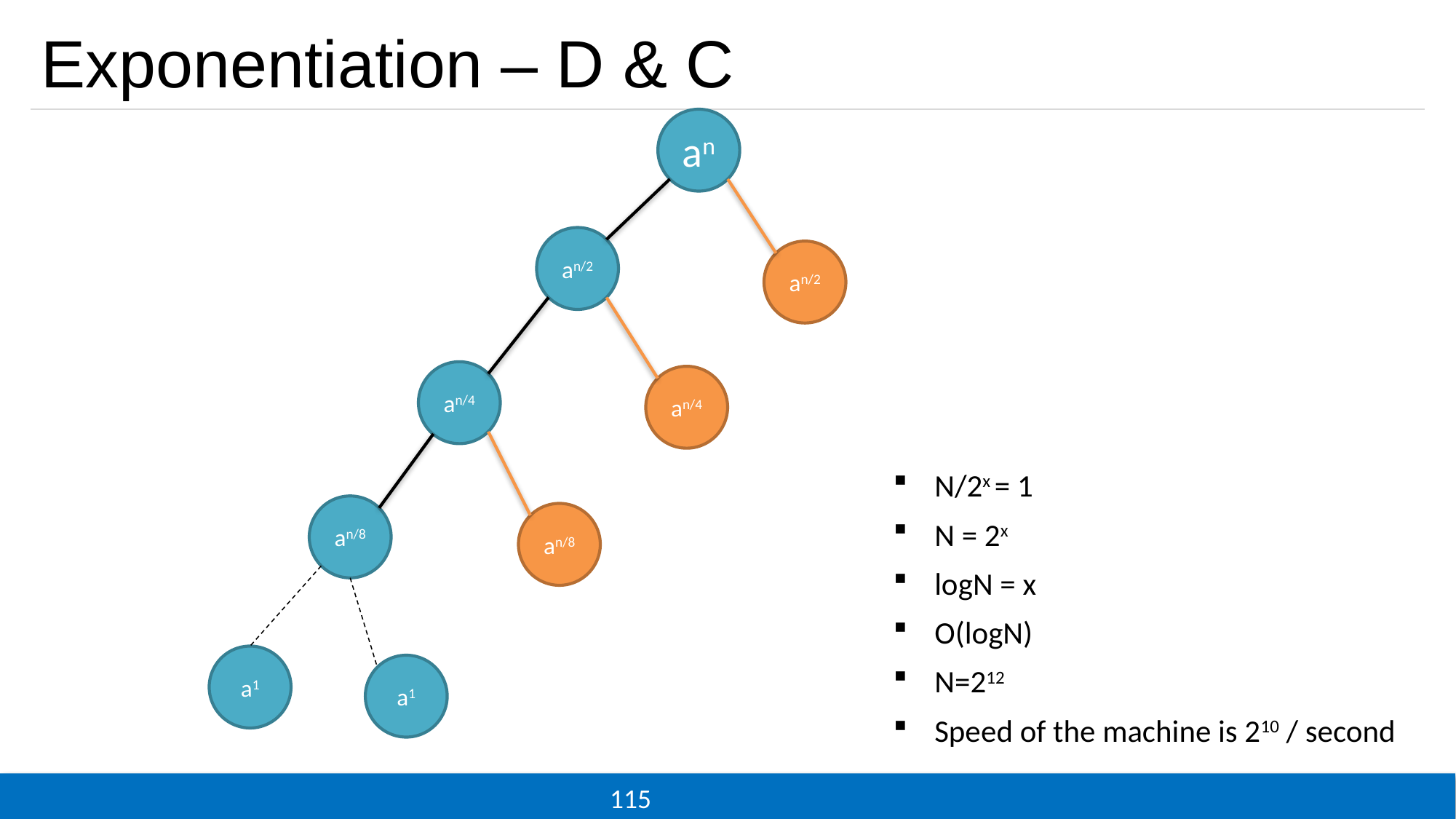

# Exponentiation – D & C
an
an/2
an/2
an/4
an/4
N/2x = 1
N = 2x
logN = x
O(logN)
N=212
Speed of the machine is 210 / second
an/8
an/8
a1
a1
115